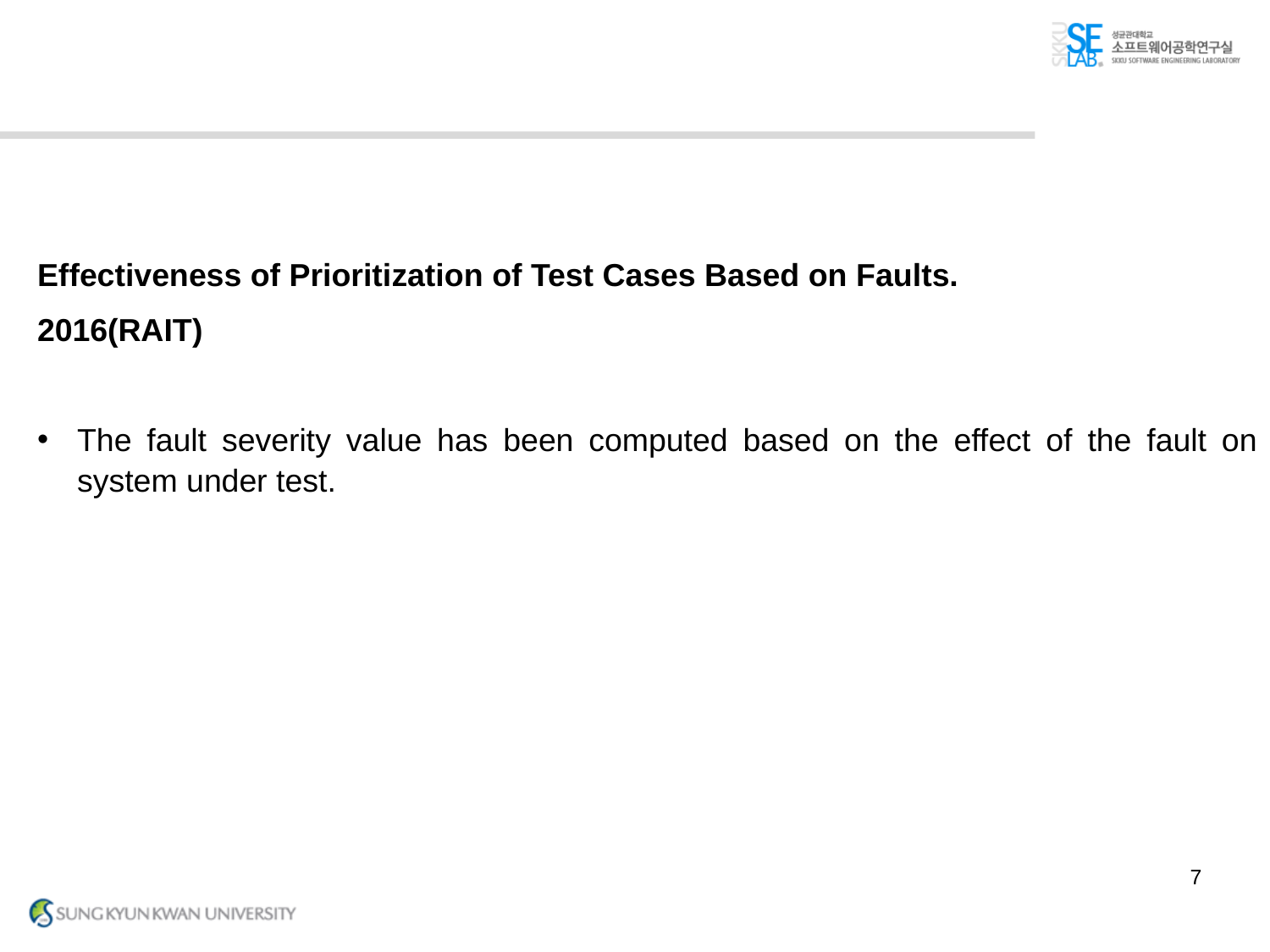

#
Effectiveness of Prioritization of Test Cases Based on Faults.
2016(RAIT)

The fault severity value has been computed based on the effect of the fault on system under test.
7